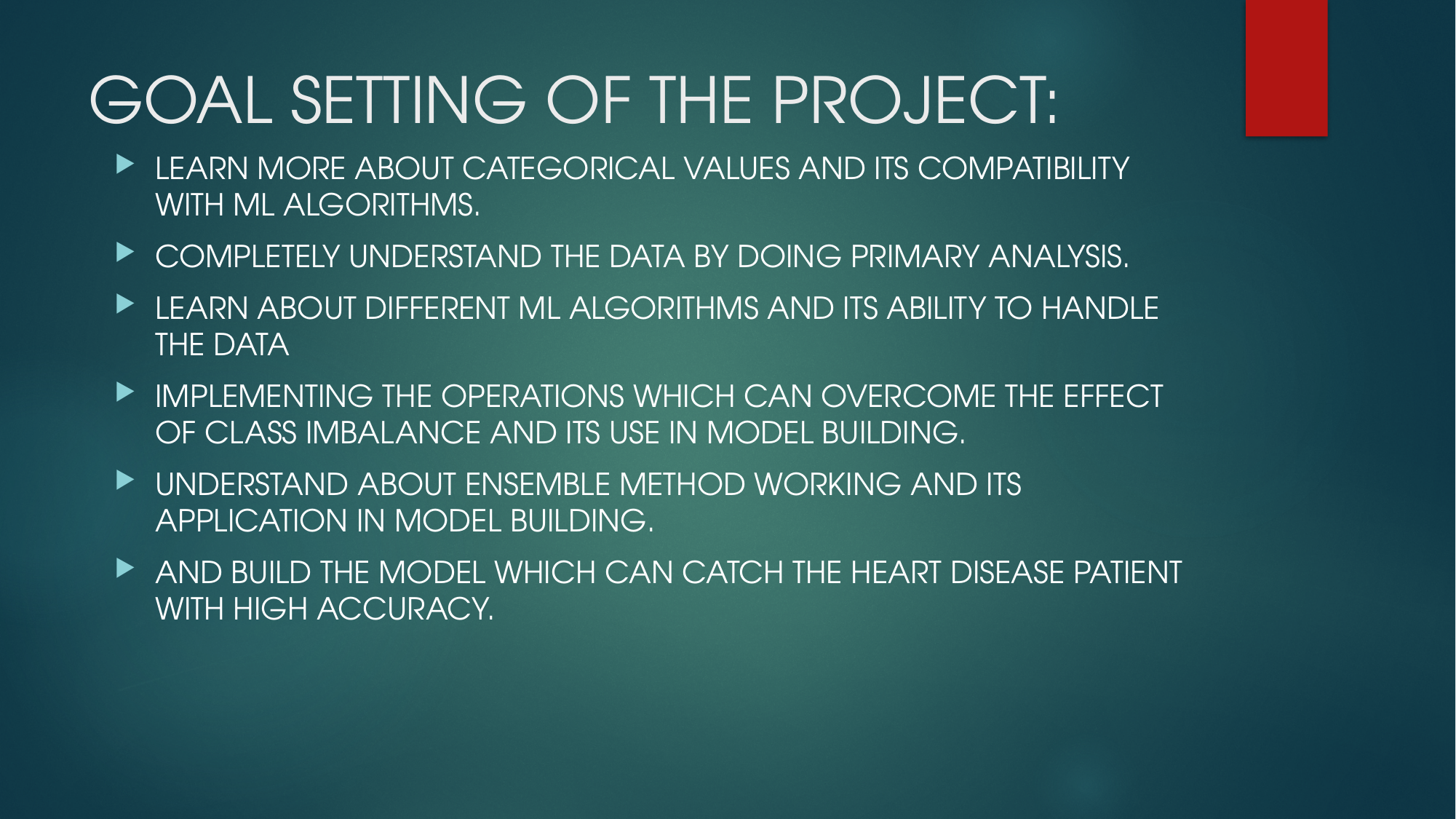

# GOAL SETTING OF THE PROJECT:
LEARN MORE ABOUT CATEGORICAL VALUES AND ITS COMPATIBILITY WITH ML ALGORITHMS.
COMPLETELY UNDERSTAND THE DATA BY DOING PRIMARY ANALYSIS.
LEARN ABOUT DIFFERENT ML ALGORITHMS AND ITS ABILITY TO HANDLE THE DATA
IMPLEMENTING THE OPERATIONS WHICH CAN OVERCOME THE EFFECT OF CLASS IMBALANCE AND ITS USE IN MODEL BUILDING.
UNDERSTAND ABOUT ENSEMBLE METHOD WORKING AND ITS APPLICATION IN MODEL BUILDING.
AND BUILD THE MODEL WHICH CAN CATCH THE HEART DISEASE PATIENT WITH HIGH ACCURACY.